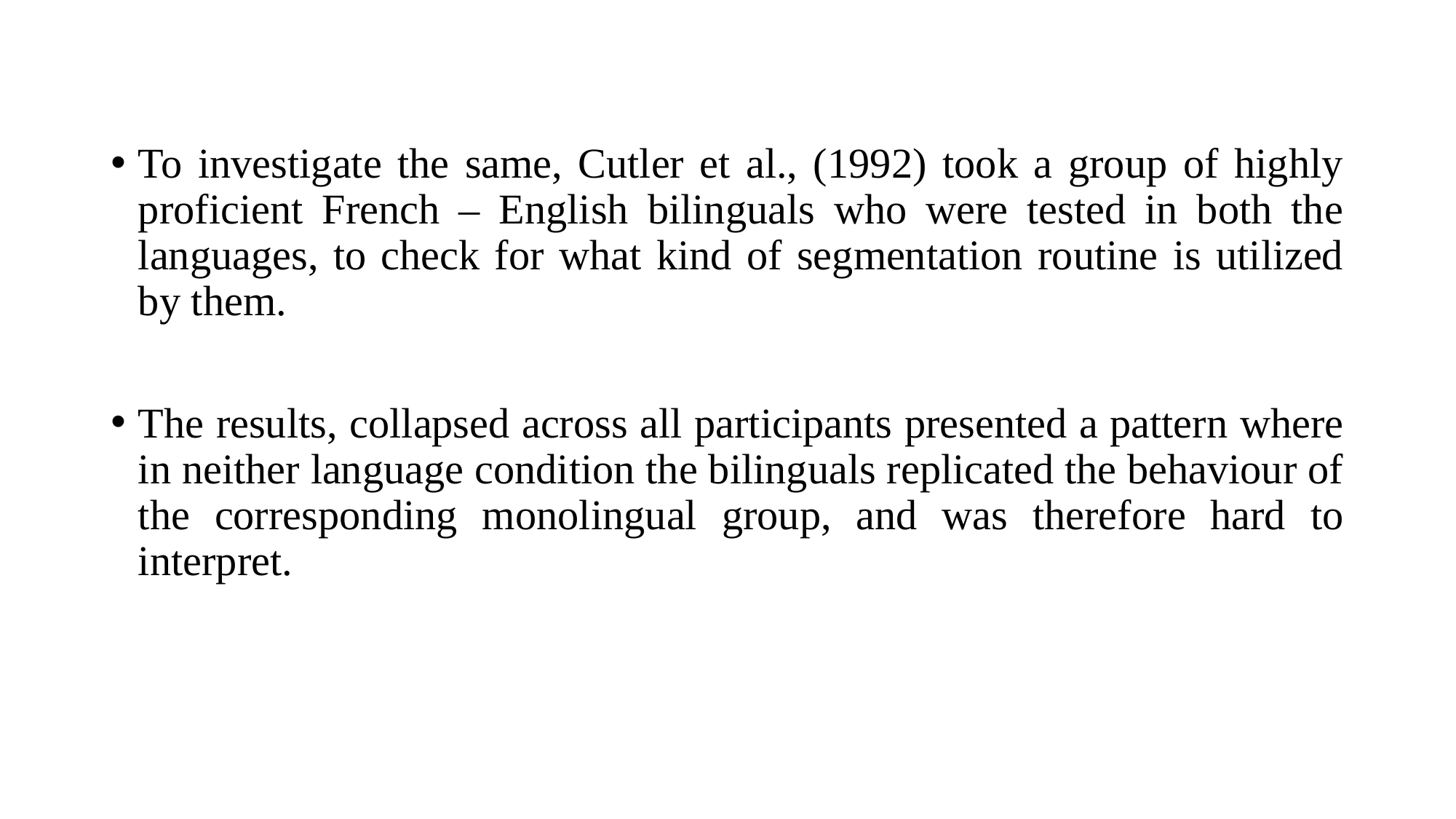

To investigate the same, Cutler et al., (1992) took a group of highly proficient French – English bilinguals who were tested in both the languages, to check for what kind of segmentation routine is utilized by them.

The results, collapsed across all participants presented a pattern where in neither language condition the bilinguals replicated the behaviour of the corresponding monolingual group, and was therefore hard to interpret.